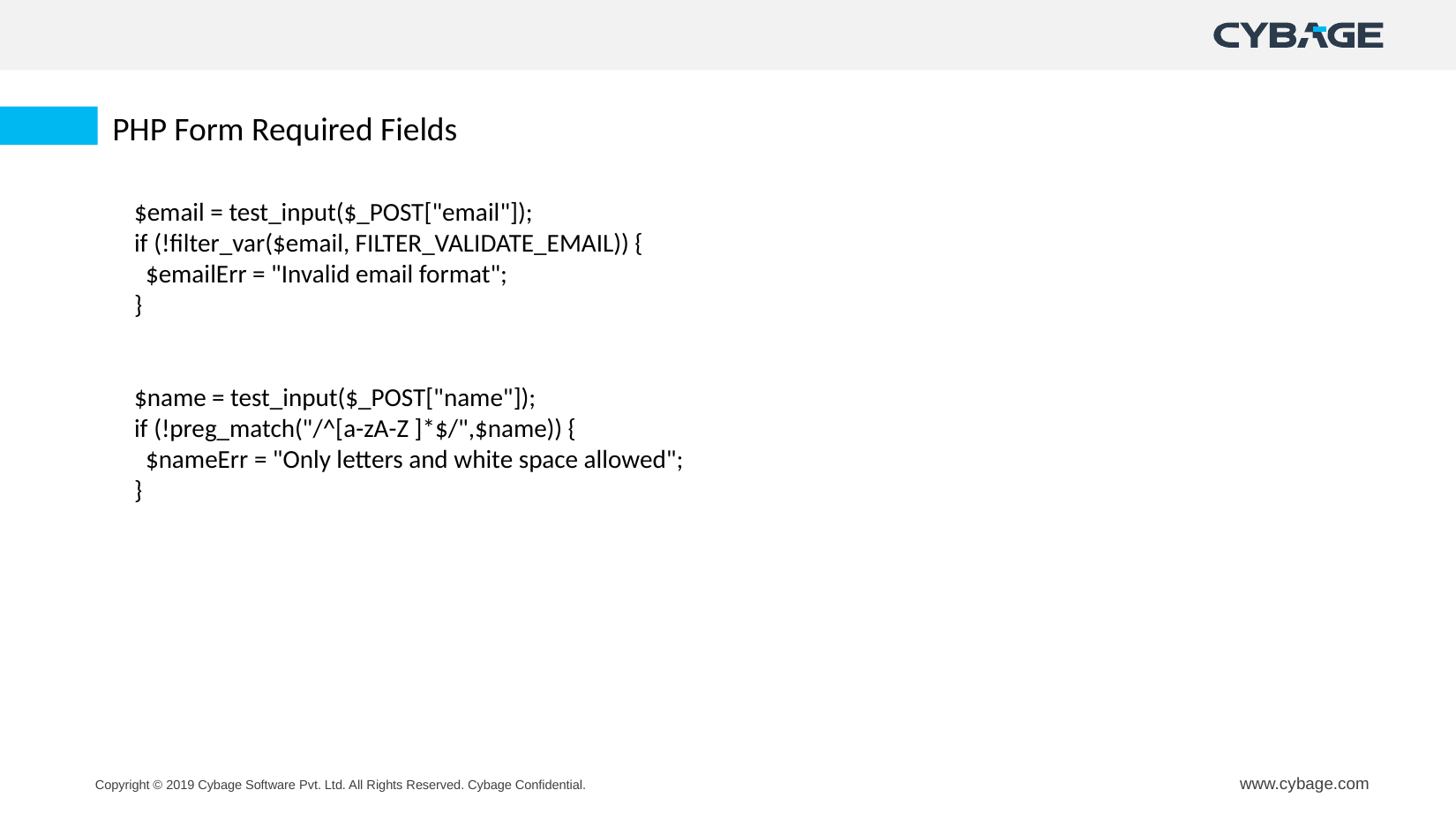

PHP Form Required Fields

$email = test_input($_POST["email"]);
if (!filter_var($email, FILTER_VALIDATE_EMAIL)) {
  $emailErr = "Invalid email format"; 
}

$name = test_input($_POST["name"]);
if (!preg_match("/^[a-zA-Z ]*$/",$name)) {
  $nameErr = "Only letters and white space allowed"; 
}